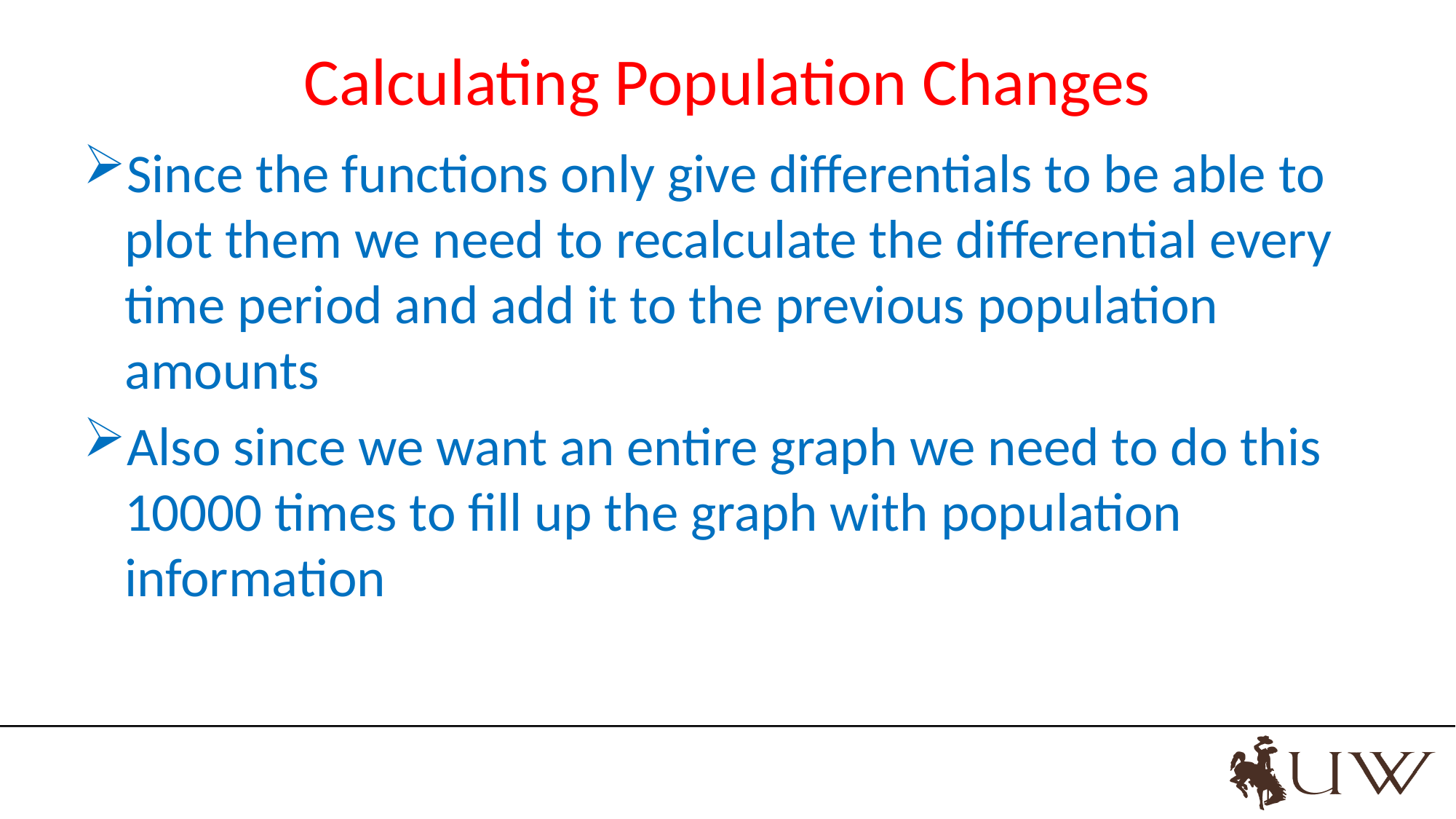

# Calculating Population Changes
Since the functions only give differentials to be able to plot them we need to recalculate the differential every time period and add it to the previous population amounts
Also since we want an entire graph we need to do this 10000 times to fill up the graph with population information